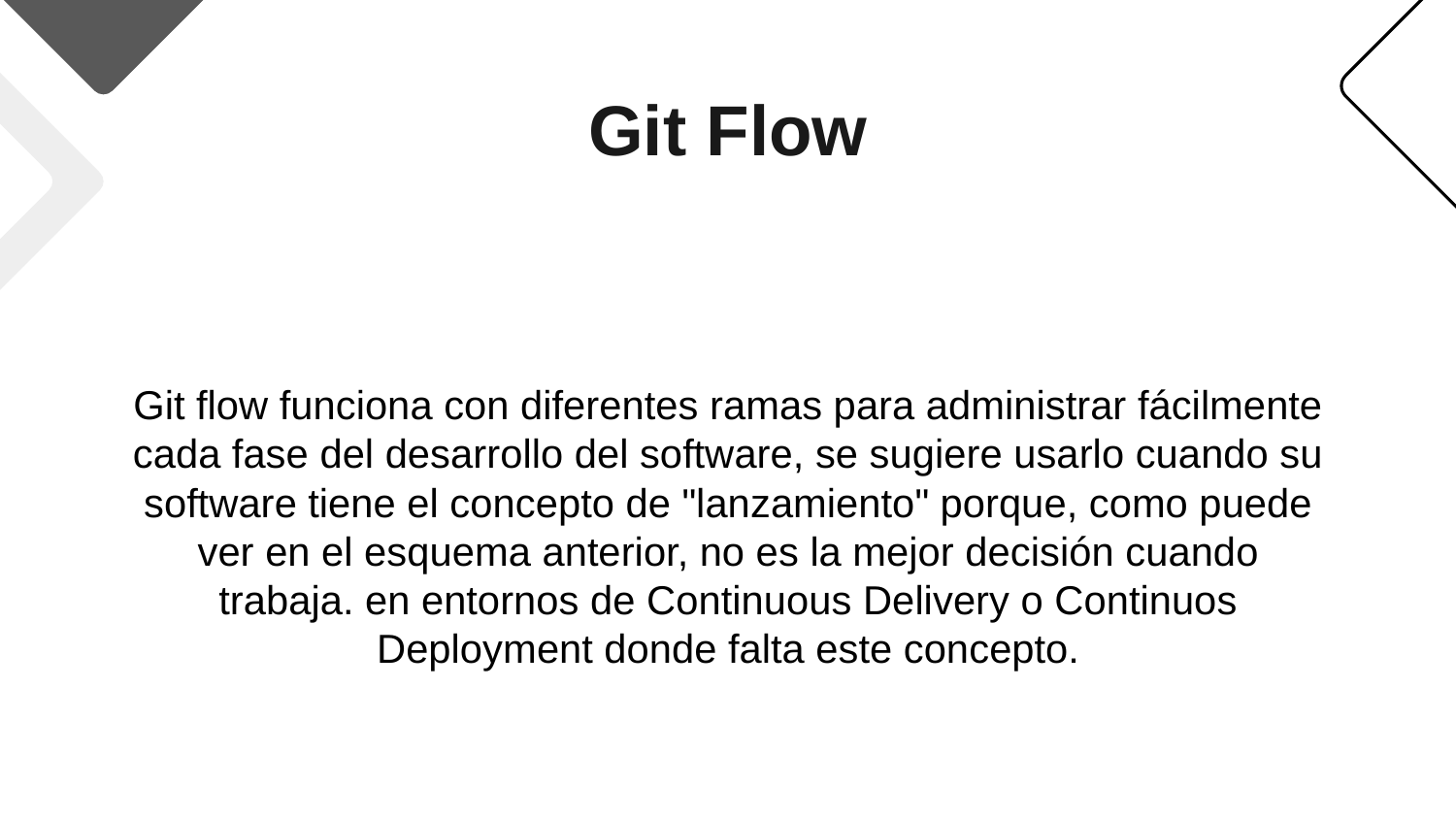

# Git Flow
Git flow funciona con diferentes ramas para administrar fácilmente cada fase del desarrollo del software, se sugiere usarlo cuando su software tiene el concepto de "lanzamiento" porque, como puede ver en el esquema anterior, no es la mejor decisión cuando trabaja. en entornos de Continuous Delivery o Continuos Deployment donde falta este concepto.